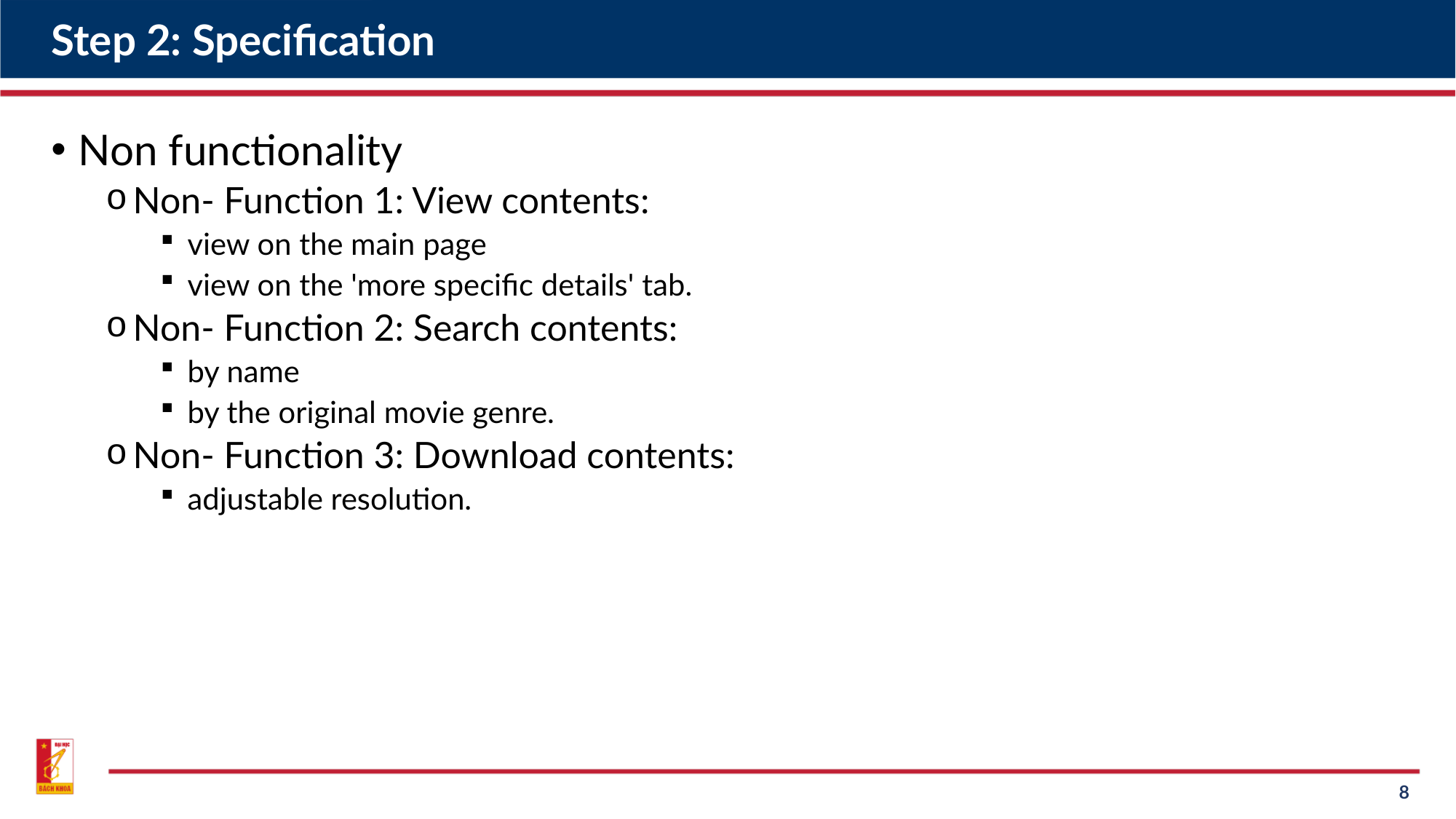

# Step 2: Specification
Non functionality
Non- Function 1: View contents:
view on the main page
view on the 'more specific details' tab.
Non- Function 2: Search contents:
by name
by the original movie genre.
Non- Function 3: Download contents:
adjustable resolution.

8